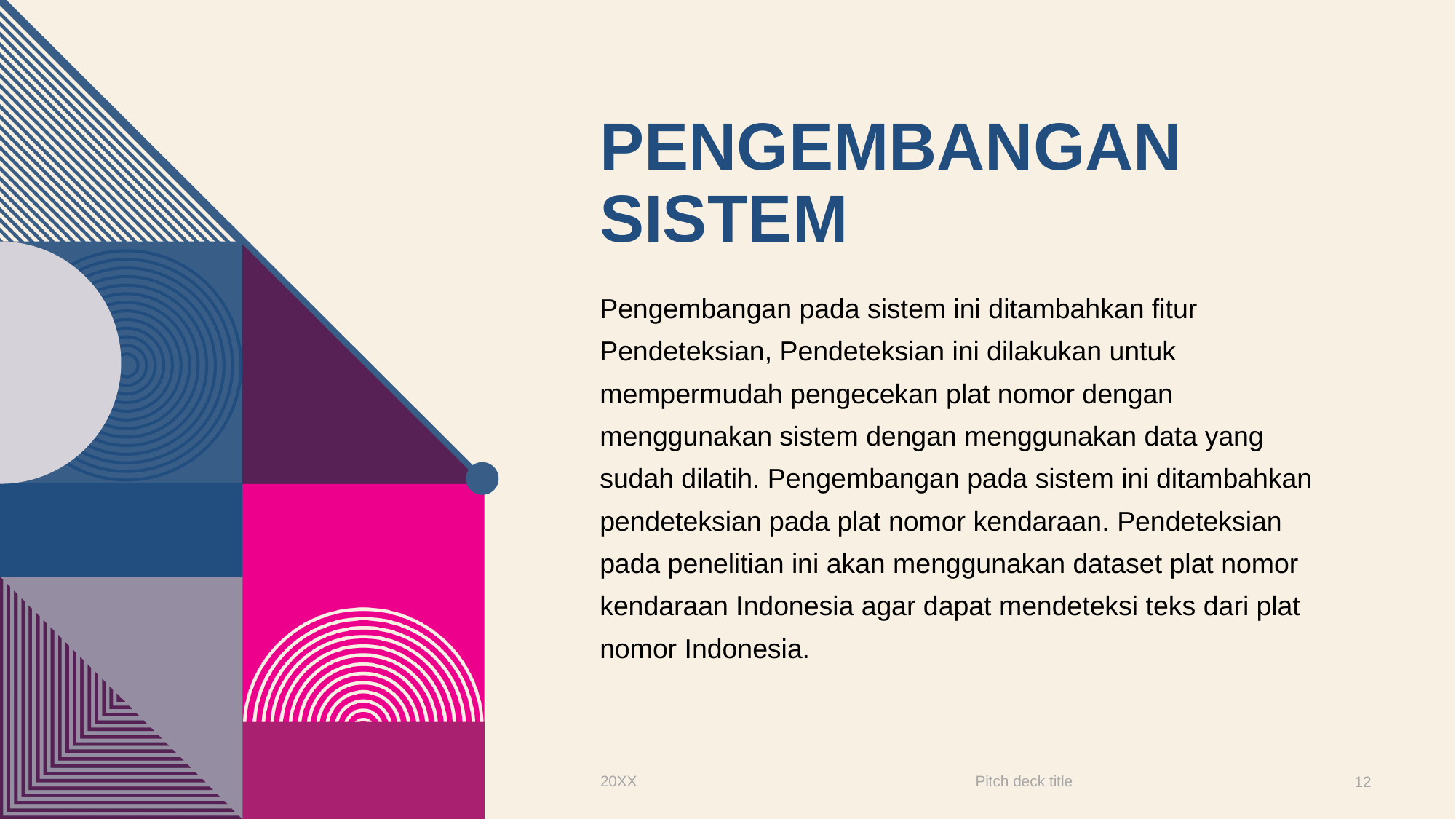

# Pengembangan Sistem
Pengembangan pada sistem ini ditambahkan fitur Pendeteksian, Pendeteksian ini dilakukan untuk mempermudah pengecekan plat nomor dengan menggunakan sistem dengan menggunakan data yang sudah dilatih. Pengembangan pada sistem ini ditambahkan pendeteksian pada plat nomor kendaraan. Pendeteksian pada penelitian ini akan menggunakan dataset plat nomor kendaraan Indonesia agar dapat mendeteksi teks dari plat nomor Indonesia.
Pitch deck title
20XX
12